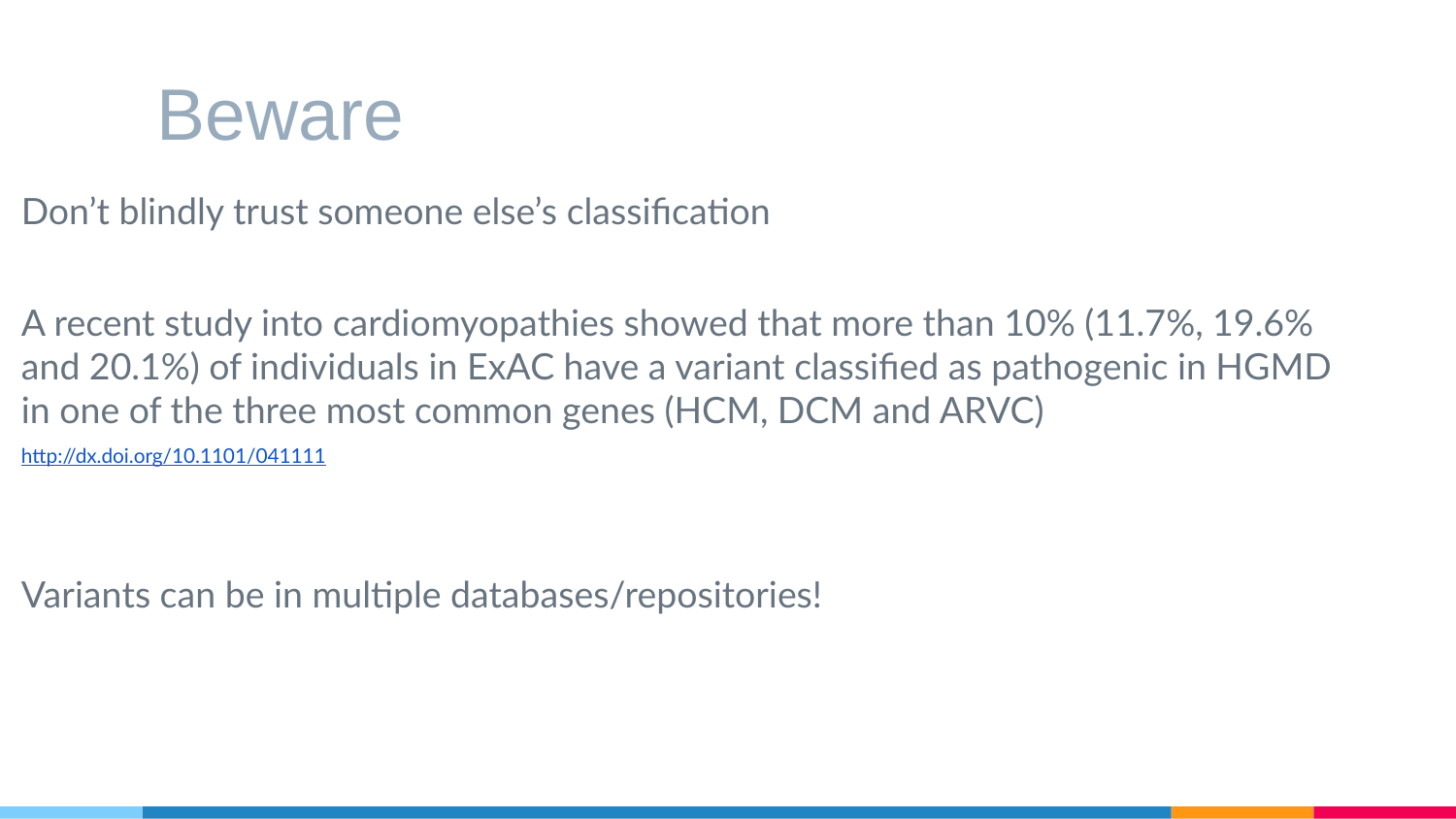

# Beware
Don’t blindly trust someone else’s classification

A recent study into cardiomyopathies showed that more than 10% (11.7%, 19.6% and 20.1%) of individuals in ExAC have a variant classified as pathogenic in HGMD in one of the three most common genes (HCM, DCM and ARVC)
http://dx.doi.org/10.1101/041111

Variants can be in multiple databases/repositories!